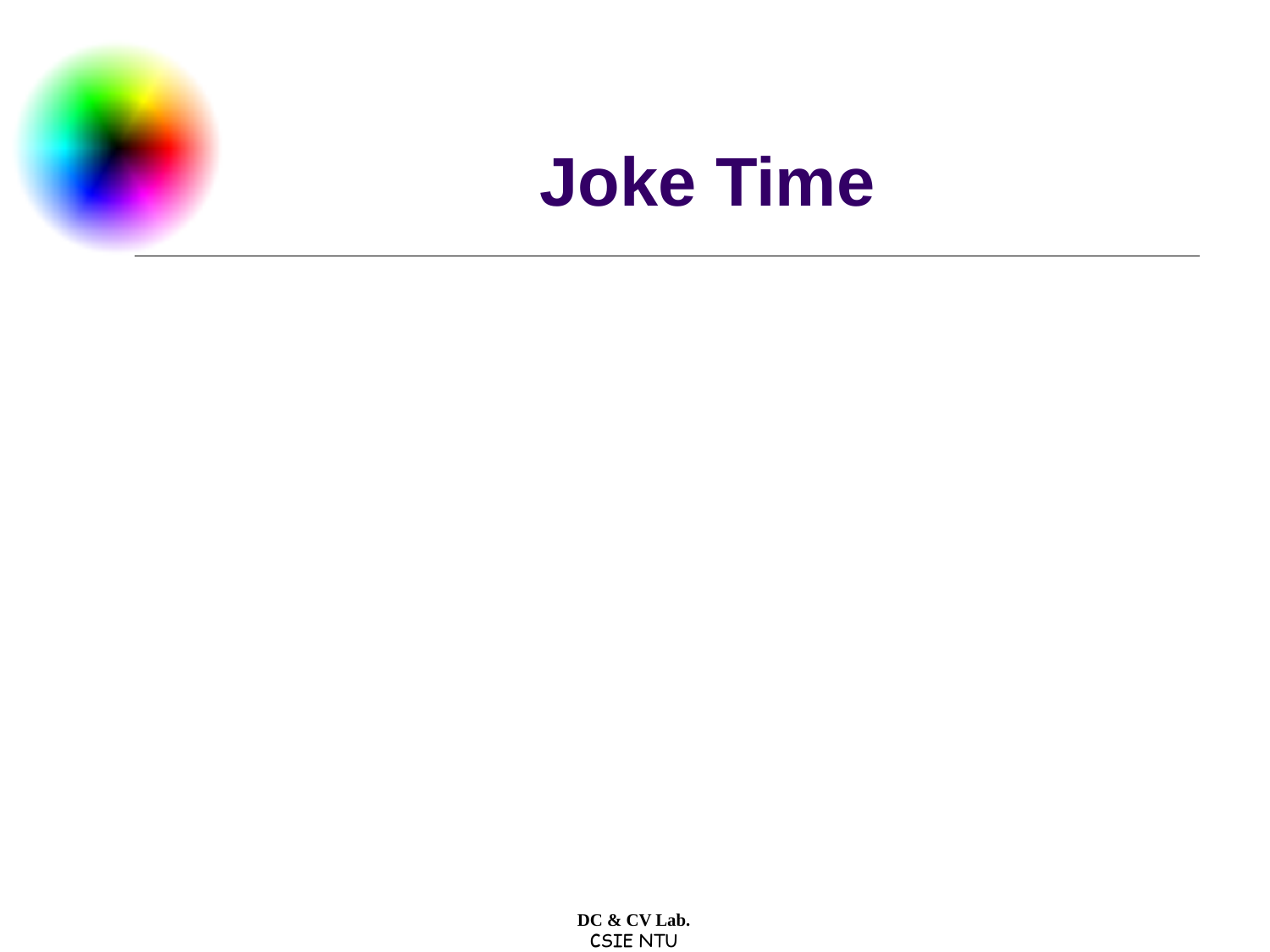

# Joke Time

DC & CV Lab.
CSIE NTU